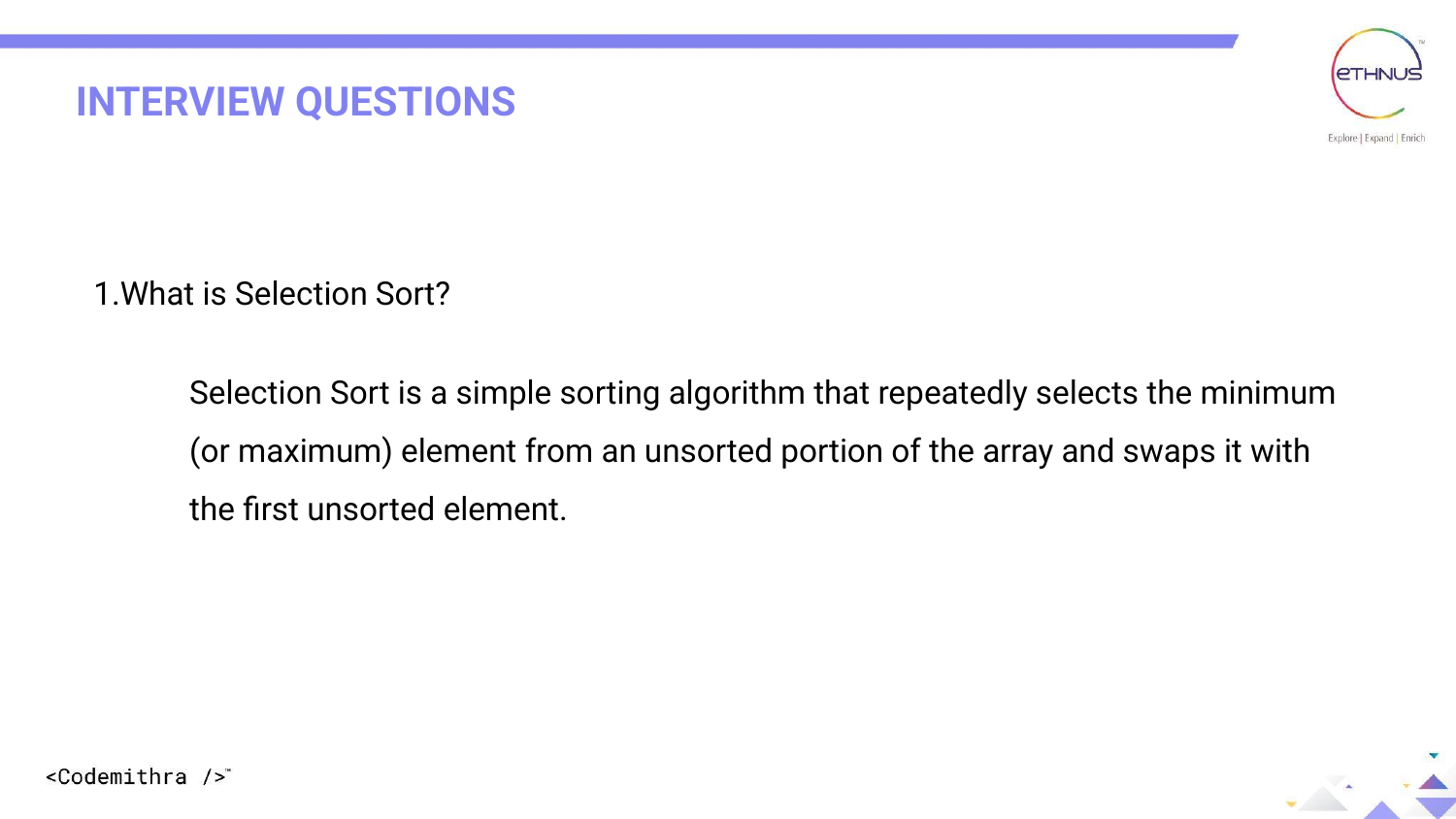

INTERVIEW QUESTIONS
1.What is Selection Sort?

Selection Sort is a simple sorting algorithm that repeatedly selects the minimum (or maximum) element from an unsorted portion of the array and swaps it with the first unsorted element.